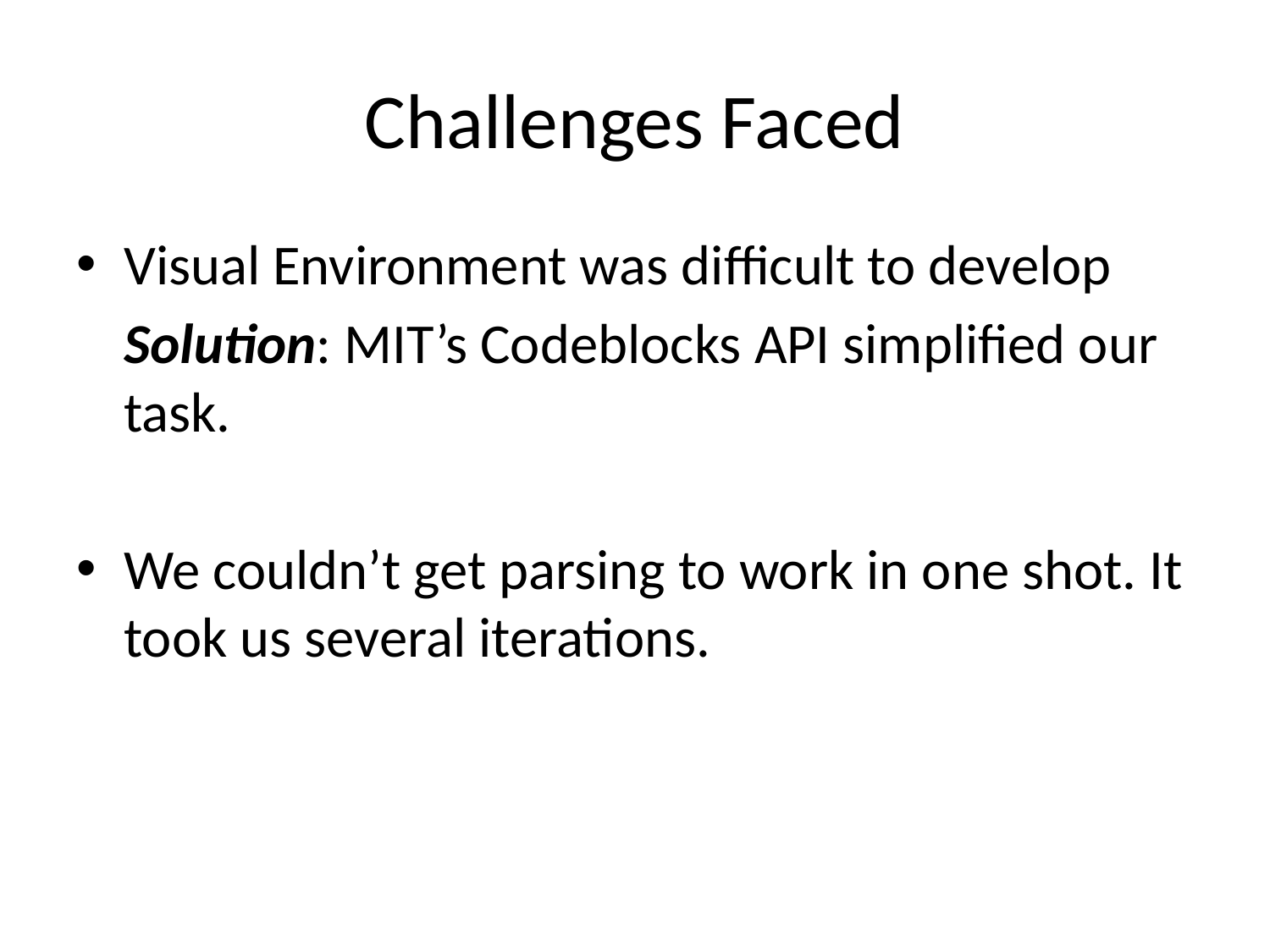

# Challenges Faced
Visual Environment was difficult to develop
	Solution: MIT’s Codeblocks API simplified our task.

We couldn’t get parsing to work in one shot. It took us several iterations.